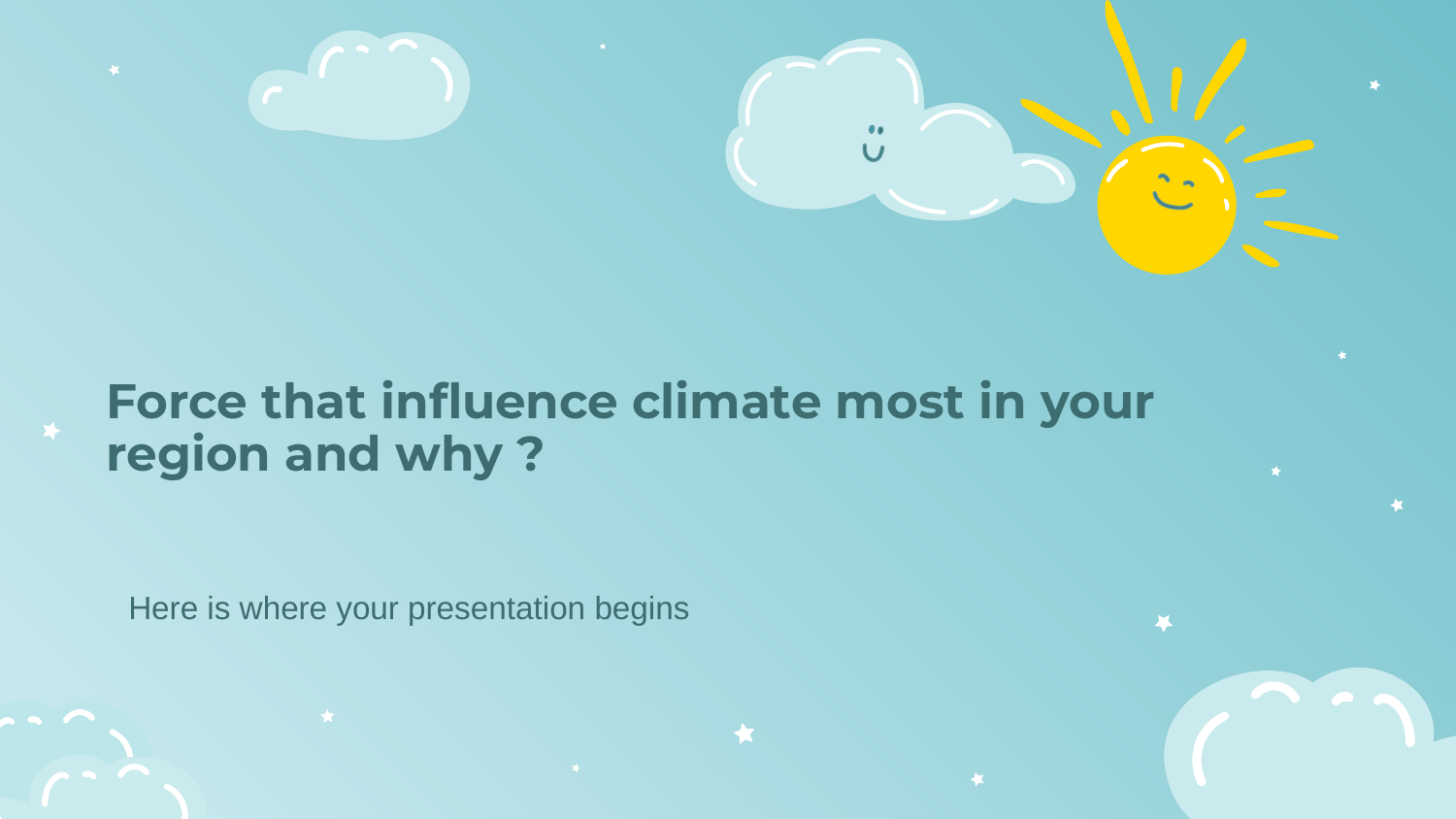

# Force that influence climate most in your region and why ?

Here is where your presentation begins